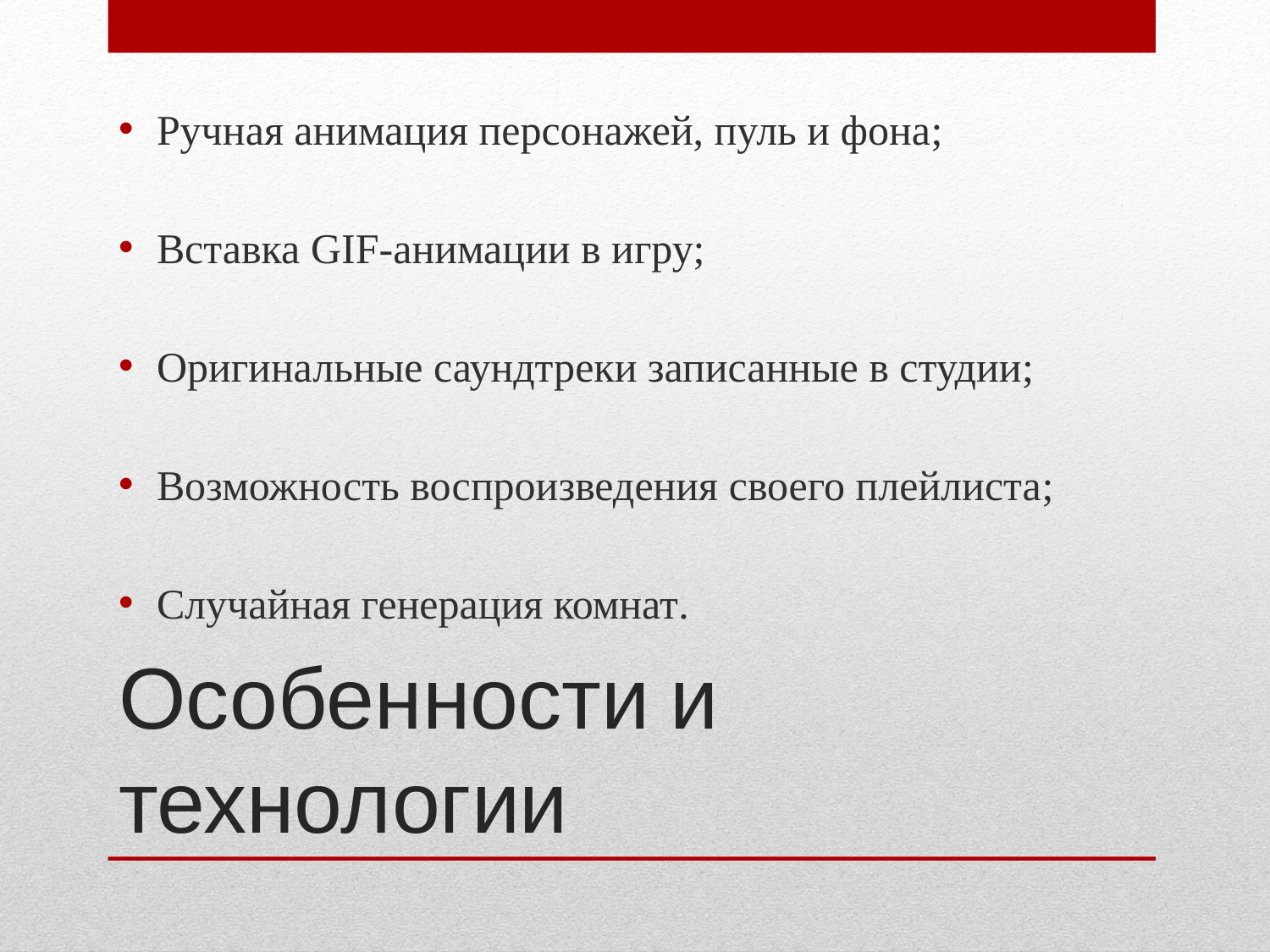

Ручная анимация персонажей, пуль и фона;

Вставка GIF-анимации в игру;

Оригинальные саундтреки записанные в студии;

Возможность воспроизведения своего плейлиста;

Случайная генерация комнат.
# Особенности и технологии